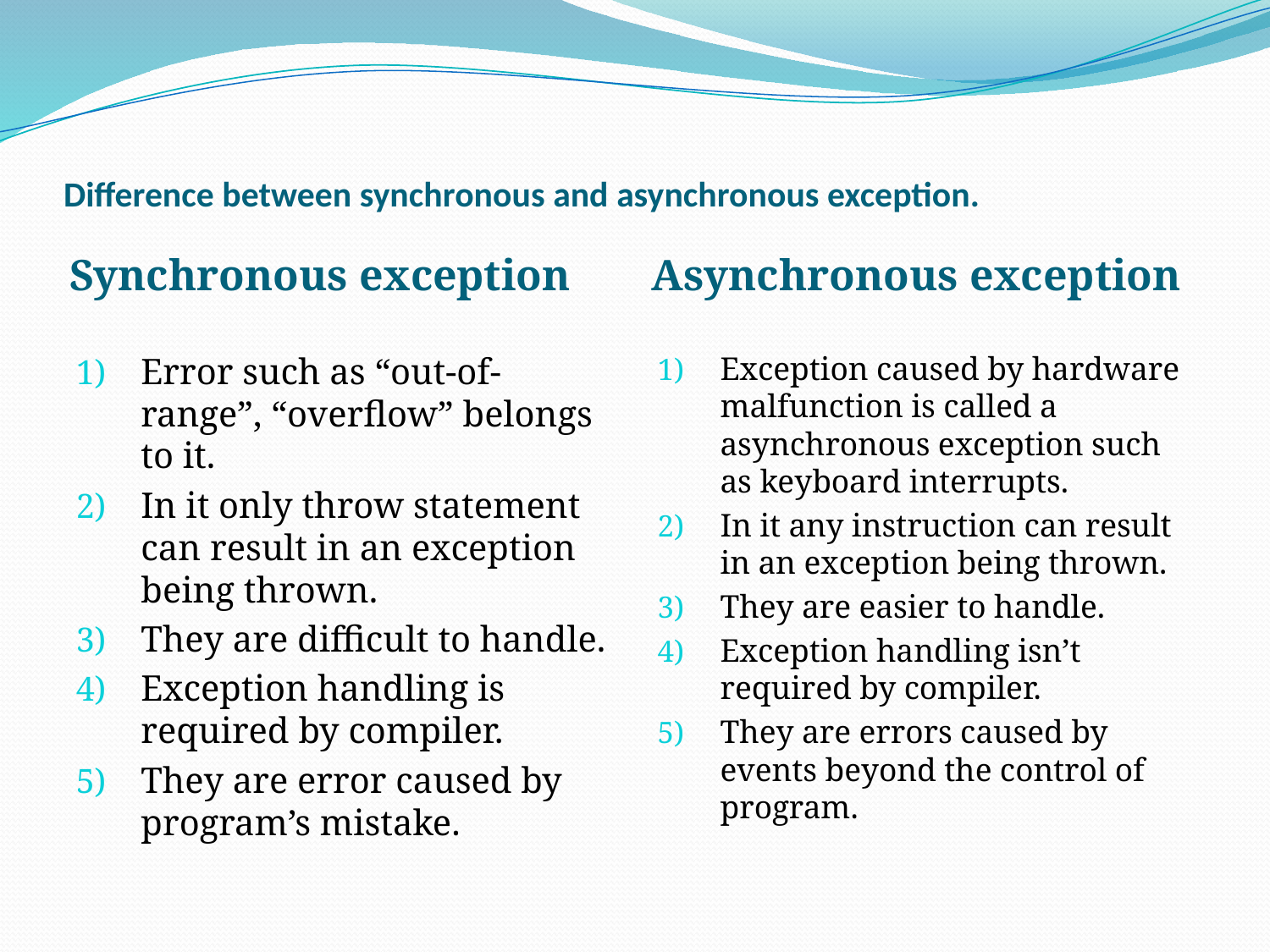

# Difference between synchronous and asynchronous exception.
Synchronous exception

Asynchronous exception

Error such as “out-of-range”, “overflow” belongs to it.
In it only throw statement can result in an exception being thrown.
They are difficult to handle.
Exception handling is required by compiler.
They are error caused by program’s mistake.

Exception caused by hardware malfunction is called a asynchronous exception such as keyboard interrupts.
In it any instruction can result in an exception being thrown.
They are easier to handle.
Exception handling isn’t required by compiler.
They are errors caused by events beyond the control of program.